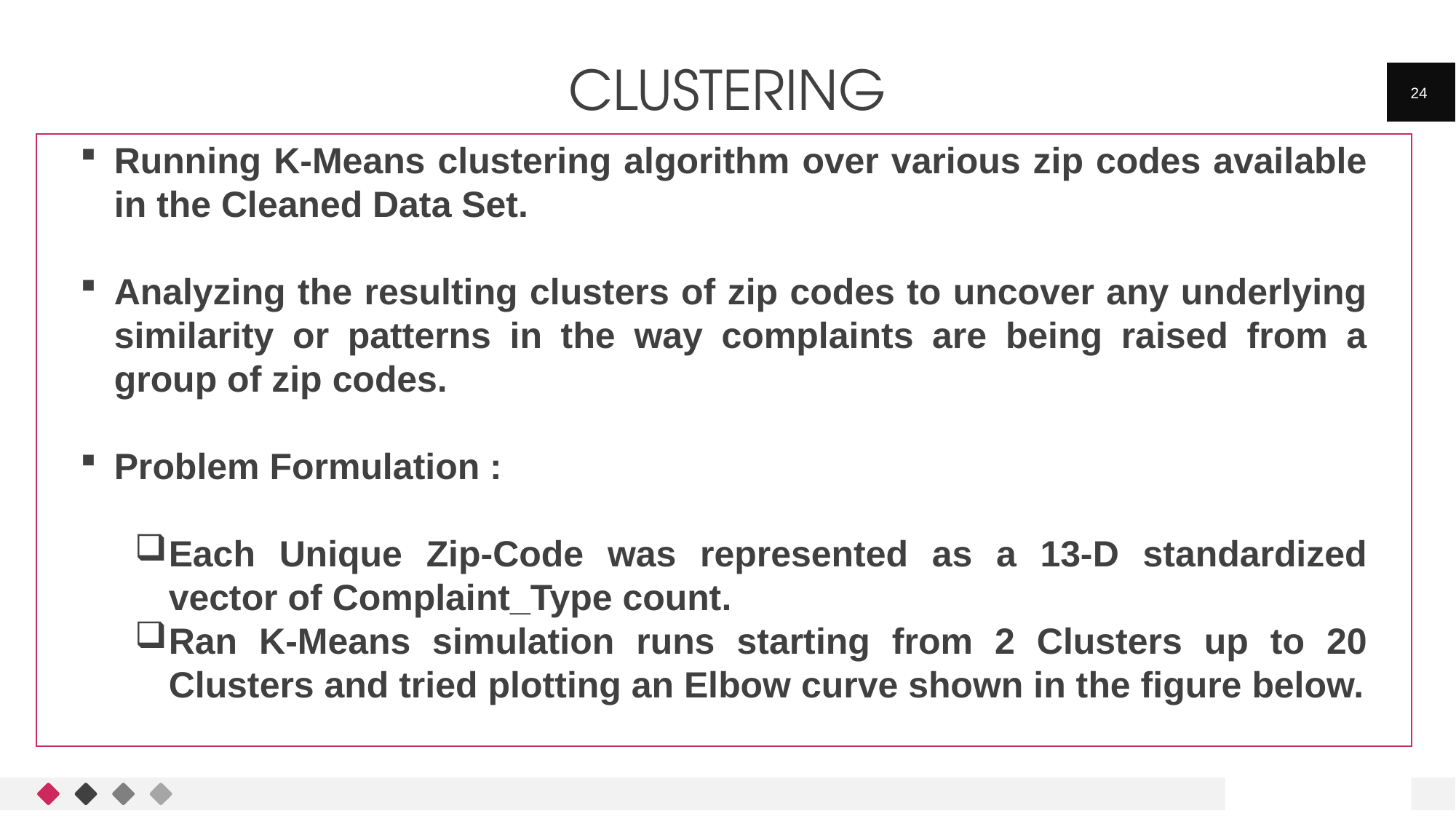

# CLUSTERING
24

Running K-Means clustering algorithm over various zip codes available in the Cleaned Data Set.

Analyzing the resulting clusters of zip codes to uncover any underlying similarity or patterns in the way complaints are being raised from a group of zip codes.

Problem Formulation :

Each Unique Zip-Code was represented as a 13-D standardized vector of Complaint_Type count.
Ran K-Means simulation runs starting from 2 Clusters up to 20 Clusters and tried plotting an Elbow curve shown in the figure below.